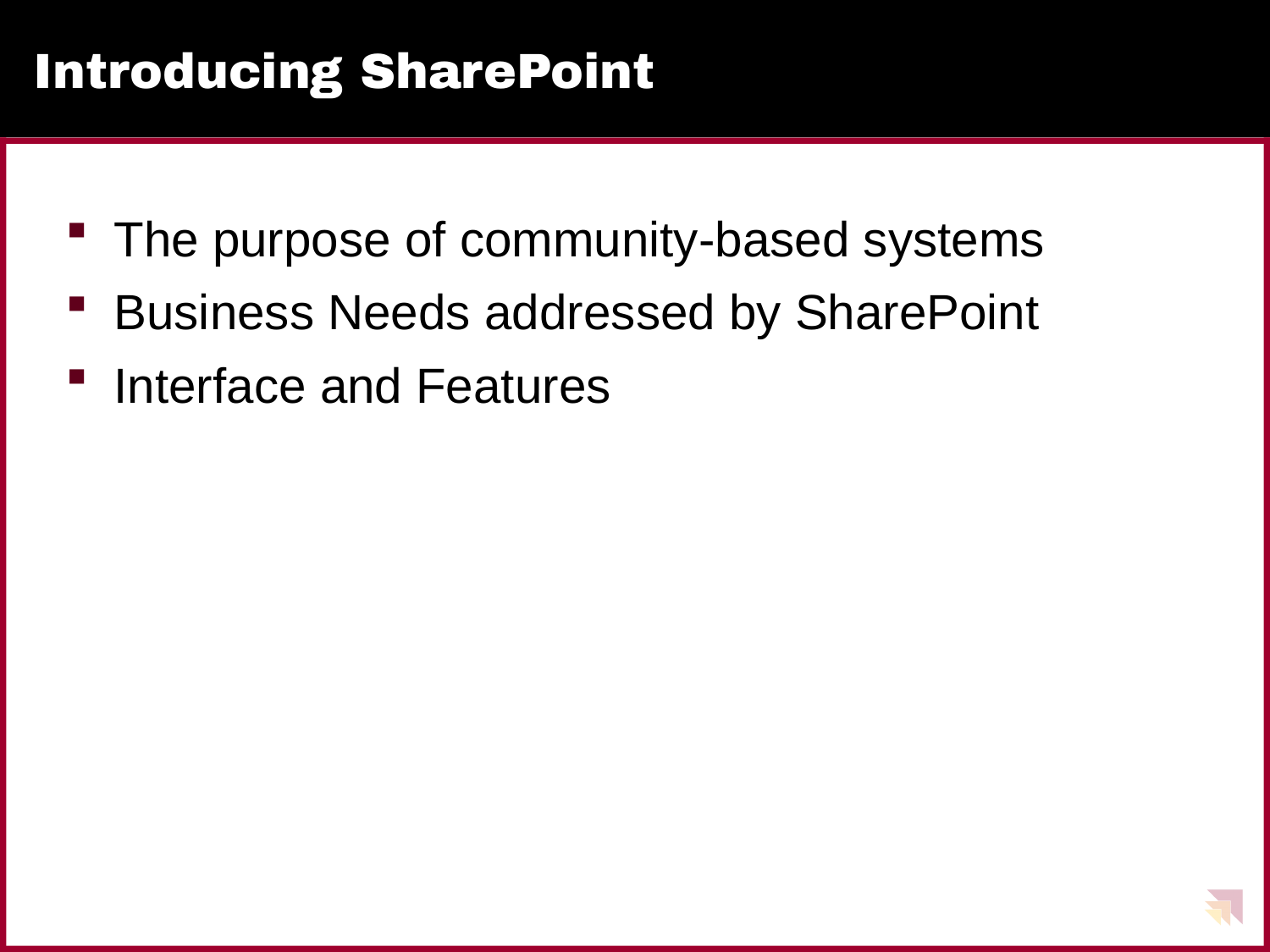

# Introducing SharePoint
The purpose of community-based systems
Business Needs addressed by SharePoint
Interface and Features